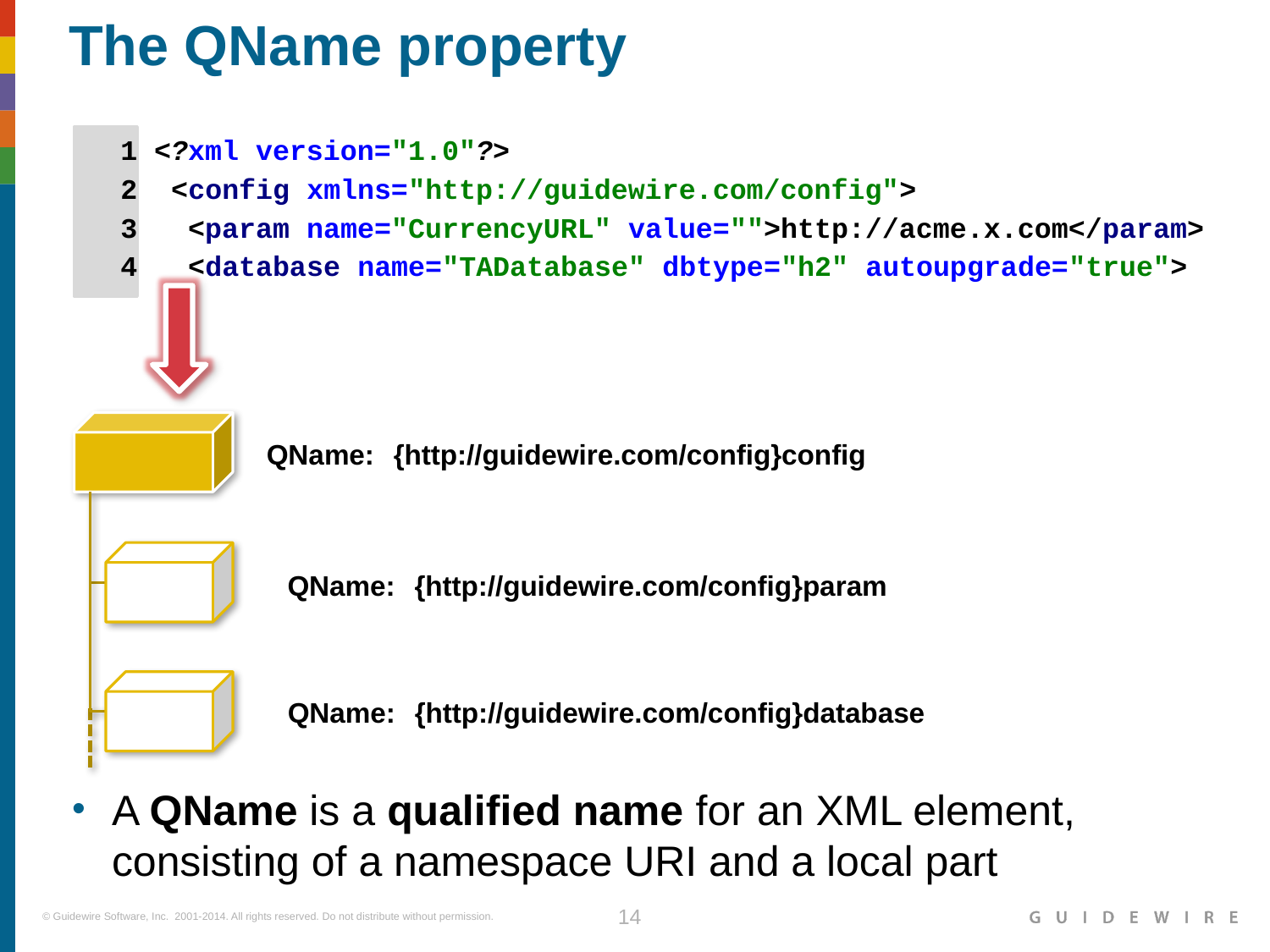

# The QName property

  1 <?xml version="1.0"?>
  2  <config xmlns="http://guidewire.com/config">
  3   <param name="CurrencyURL" value="">http://acme.x.com</param>
  4   <database name="TADatabase" dbtype="h2" autoupgrade="true">

QName:	{http://guidewire.com/config}config
QName:	{http://guidewire.com/config}param
QName:	{http://guidewire.com/config}database
A QName is a qualified name for an XML element, consisting of a namespace URI and a local part